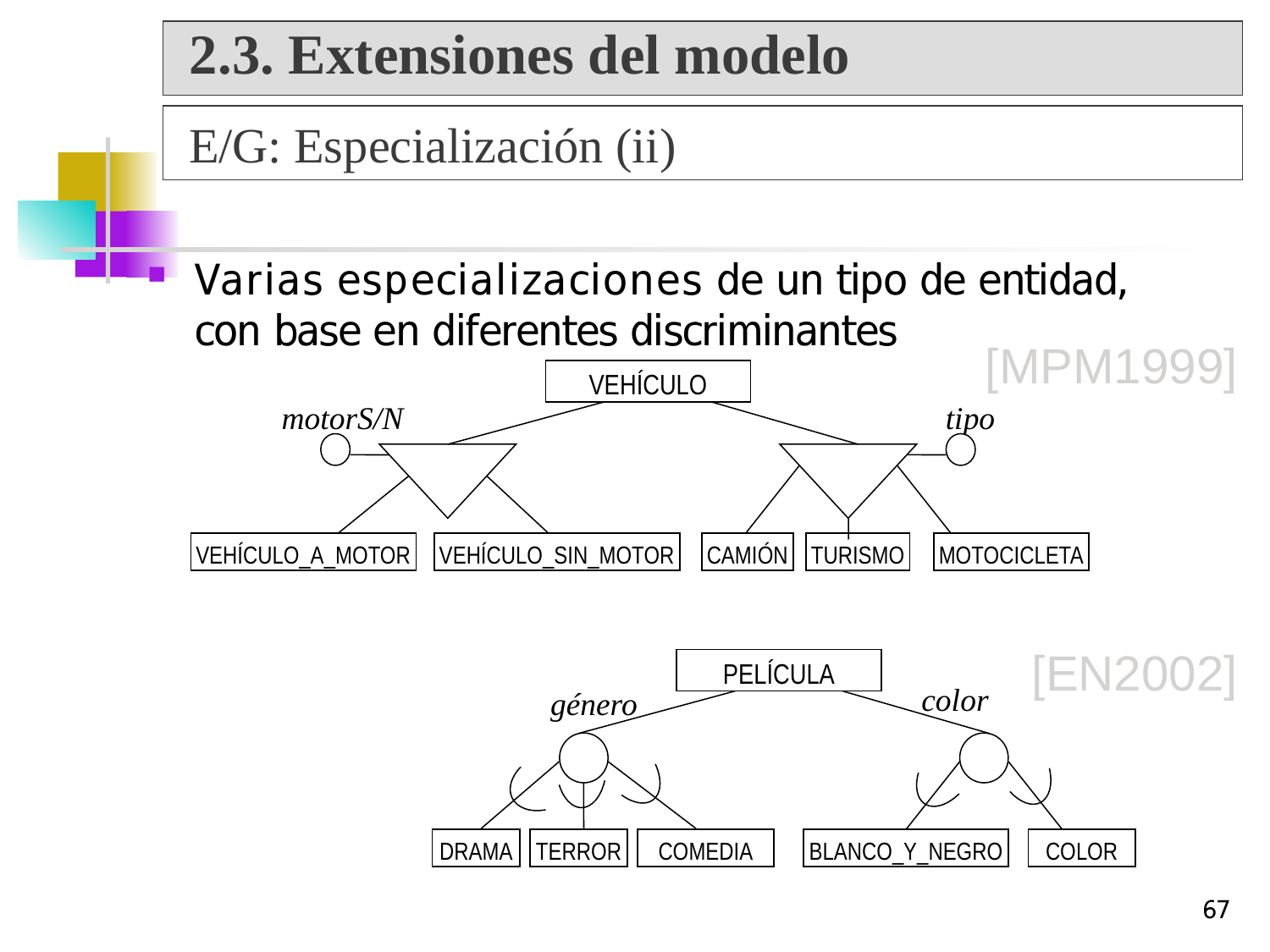

2.3. Extensiones del modelo
E/G: Especialización (ii)
Varias especializaciones de un tipo de entidad,
con base en diferentes discriminantes
[MPM1999]
VEHÍCULO
motorS/N
tipo

VEHÍCULO_A_MOTOR
VEHÍCULO_SIN_MOTOR
CAMIÓN
TURISMO
MOTOCICLETA
[EN2002]
PELÍCULA
color
género

DRAMA
TERROR
COMEDIA
BLANCO_Y_NEGRO
COLOR
67